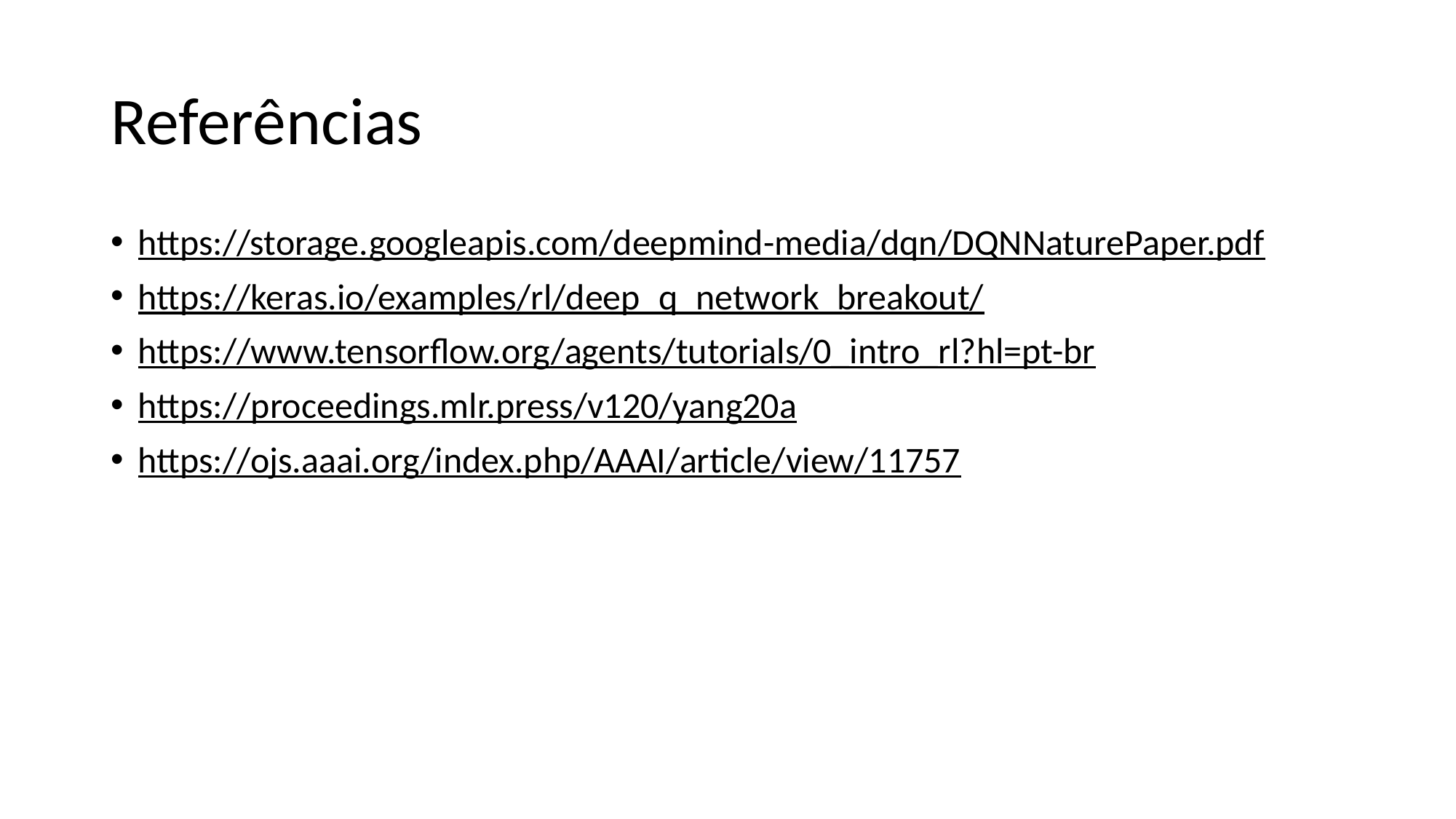

# Referências
https://storage.googleapis.com/deepmind-media/dqn/DQNNaturePaper.pdf
https://keras.io/examples/rl/deep_q_network_breakout/
https://www.tensorflow.org/agents/tutorials/0_intro_rl?hl=pt-br
https://proceedings.mlr.press/v120/yang20a
https://ojs.aaai.org/index.php/AAAI/article/view/11757